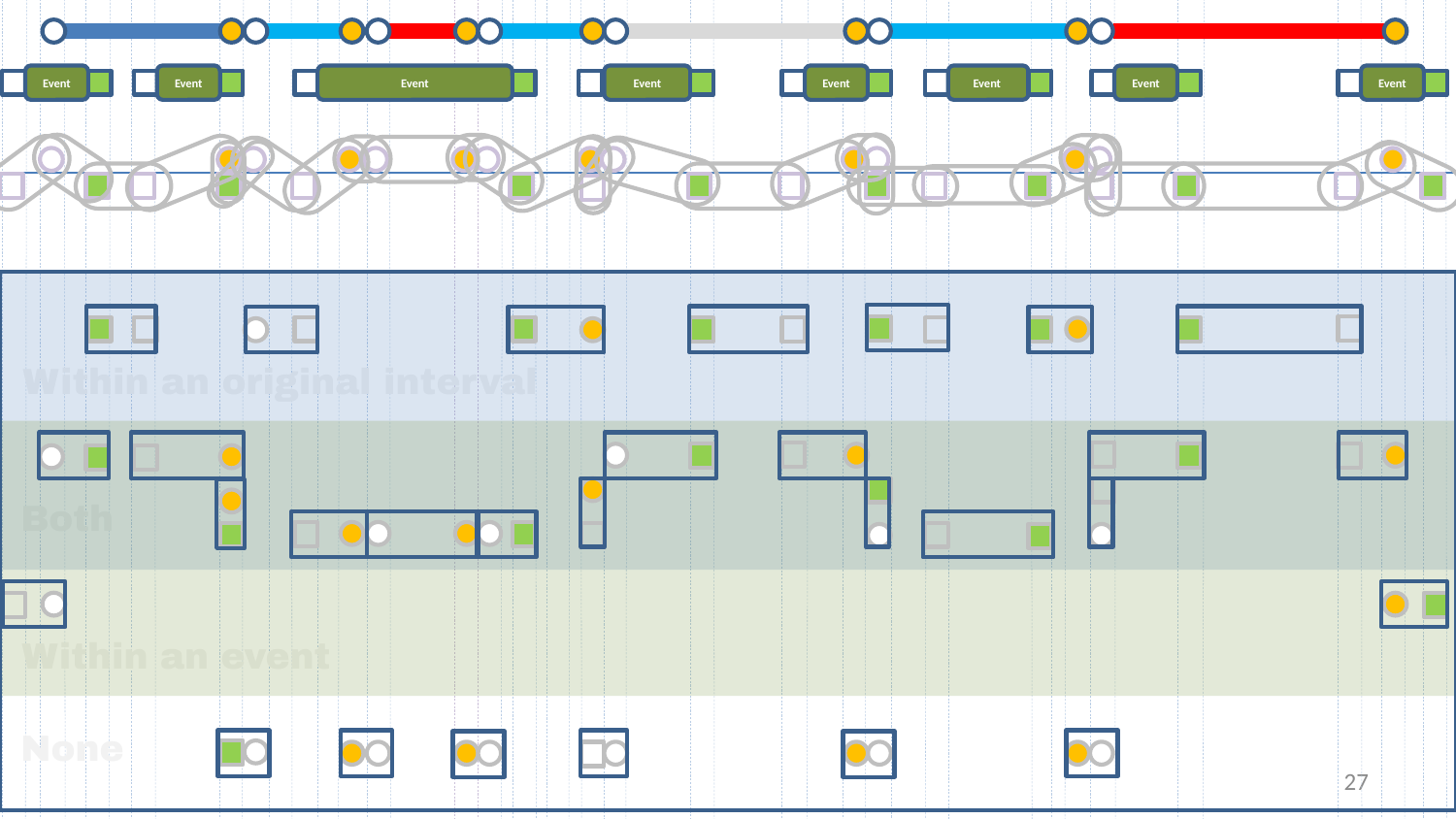

Event

Event

Event

Event

Event

Event

Event

Event

Within an original interval

Both

Within an event
None

27